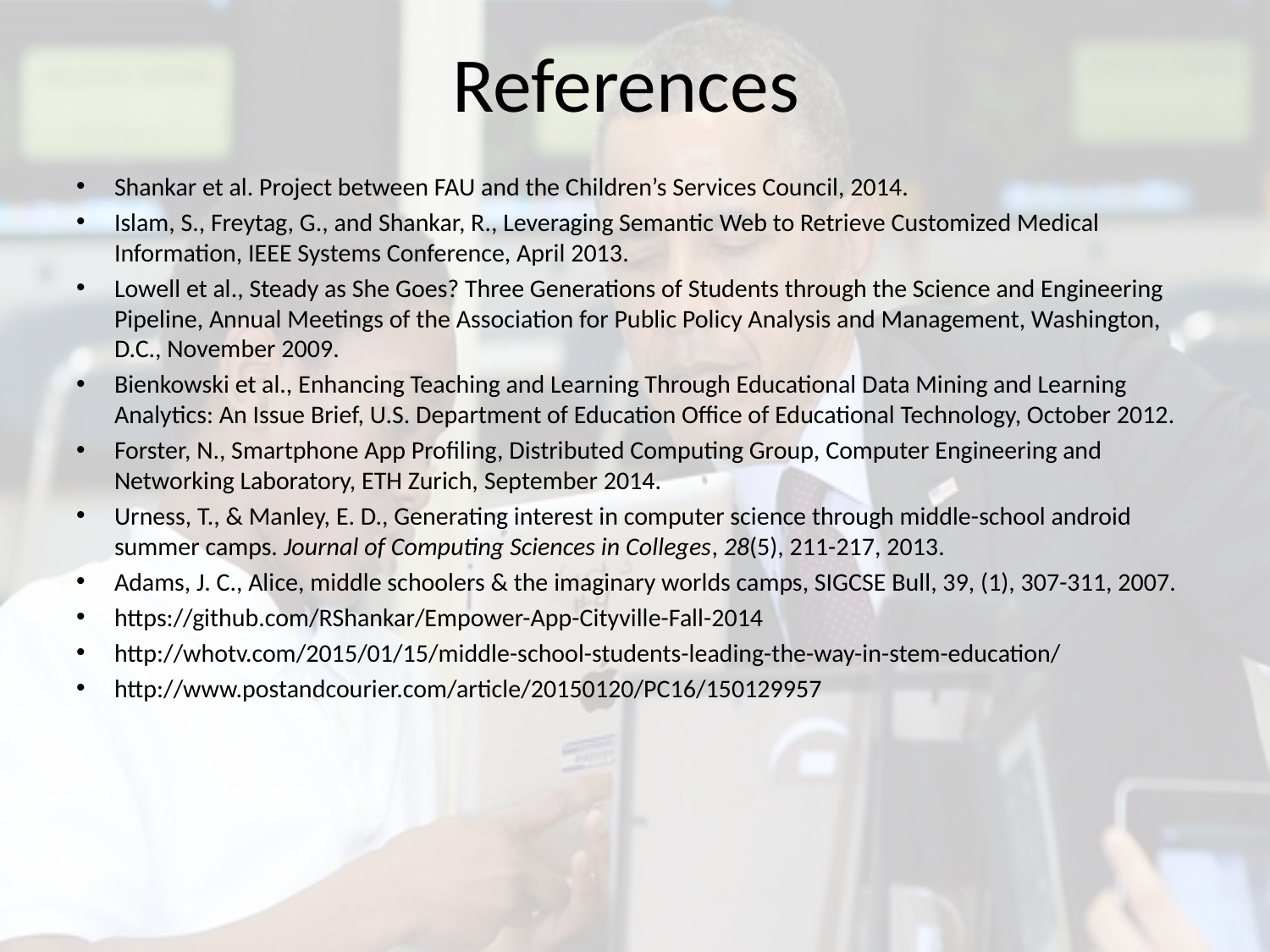

# References
Shankar et al. Project between FAU and the Children’s Services Council, 2014.
Islam, S., Freytag, G., and Shankar, R., Leveraging Semantic Web to Retrieve Customized Medical Information, IEEE Systems Conference, April 2013.
Lowell et al., Steady as She Goes? Three Generations of Students through the Science and Engineering Pipeline, Annual Meetings of the Association for Public Policy Analysis and Management, Washington, D.C., November 2009.
Bienkowski et al., Enhancing Teaching and Learning Through Educational Data Mining and Learning Analytics: An Issue Brief, U.S. Department of Education Office of Educational Technology, October 2012.
Forster, N., Smartphone App Profiling, Distributed Computing Group, Computer Engineering and Networking Laboratory, ETH Zurich, September 2014.
Urness, T., & Manley, E. D., Generating interest in computer science through middle-school android summer camps. Journal of Computing Sciences in Colleges, 28(5), 211-217, 2013.
Adams, J. C., Alice, middle schoolers & the imaginary worlds camps, SIGCSE Bull, 39, (1), 307-311, 2007.
https://github.com/RShankar/Empower-App-Cityville-Fall-2014
http://whotv.com/2015/01/15/middle-school-students-leading-the-way-in-stem-education/
http://www.postandcourier.com/article/20150120/PC16/150129957